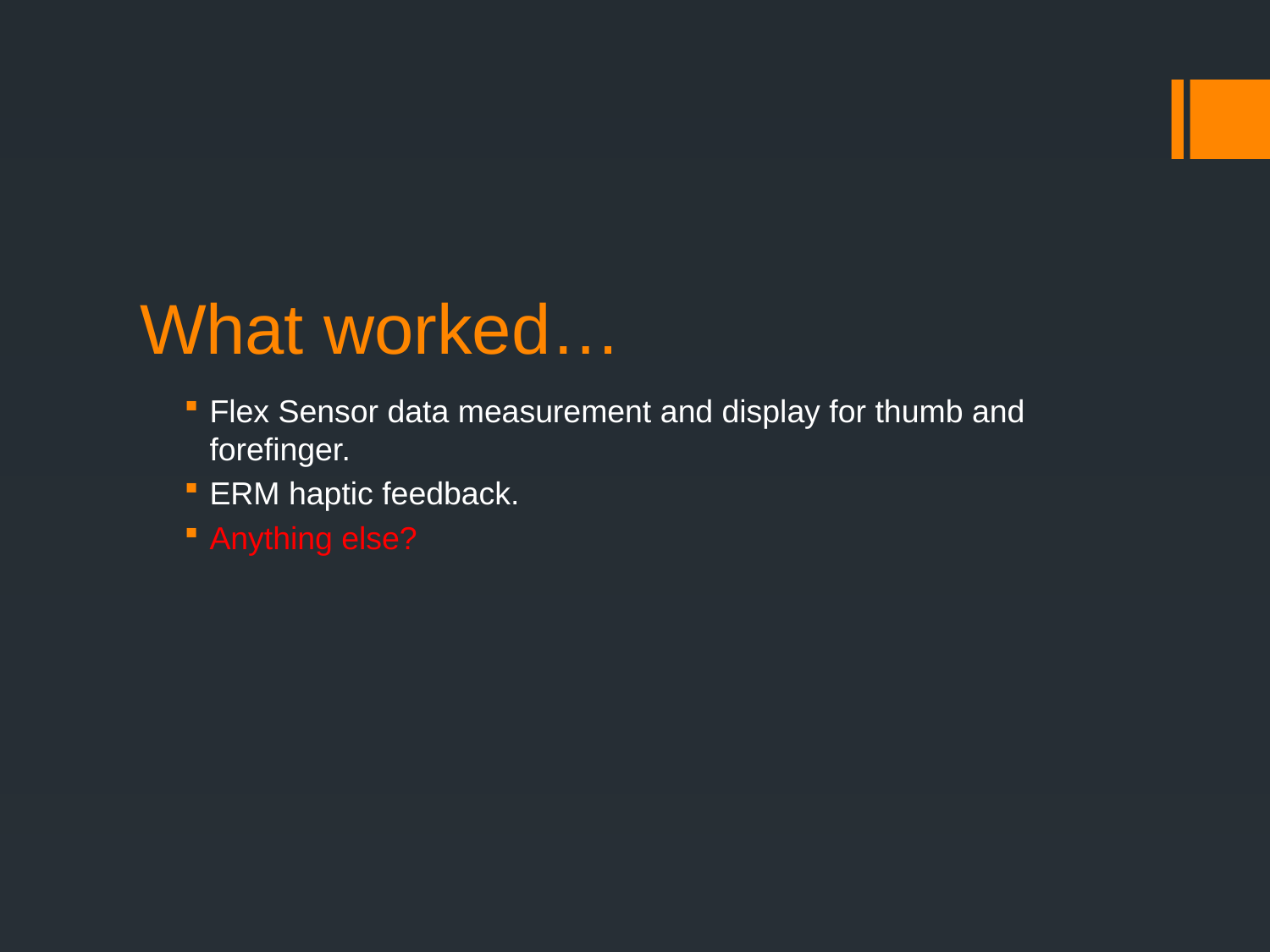

# What worked…
Flex Sensor data measurement and display for thumb and forefinger.
ERM haptic feedback.
Anything else?